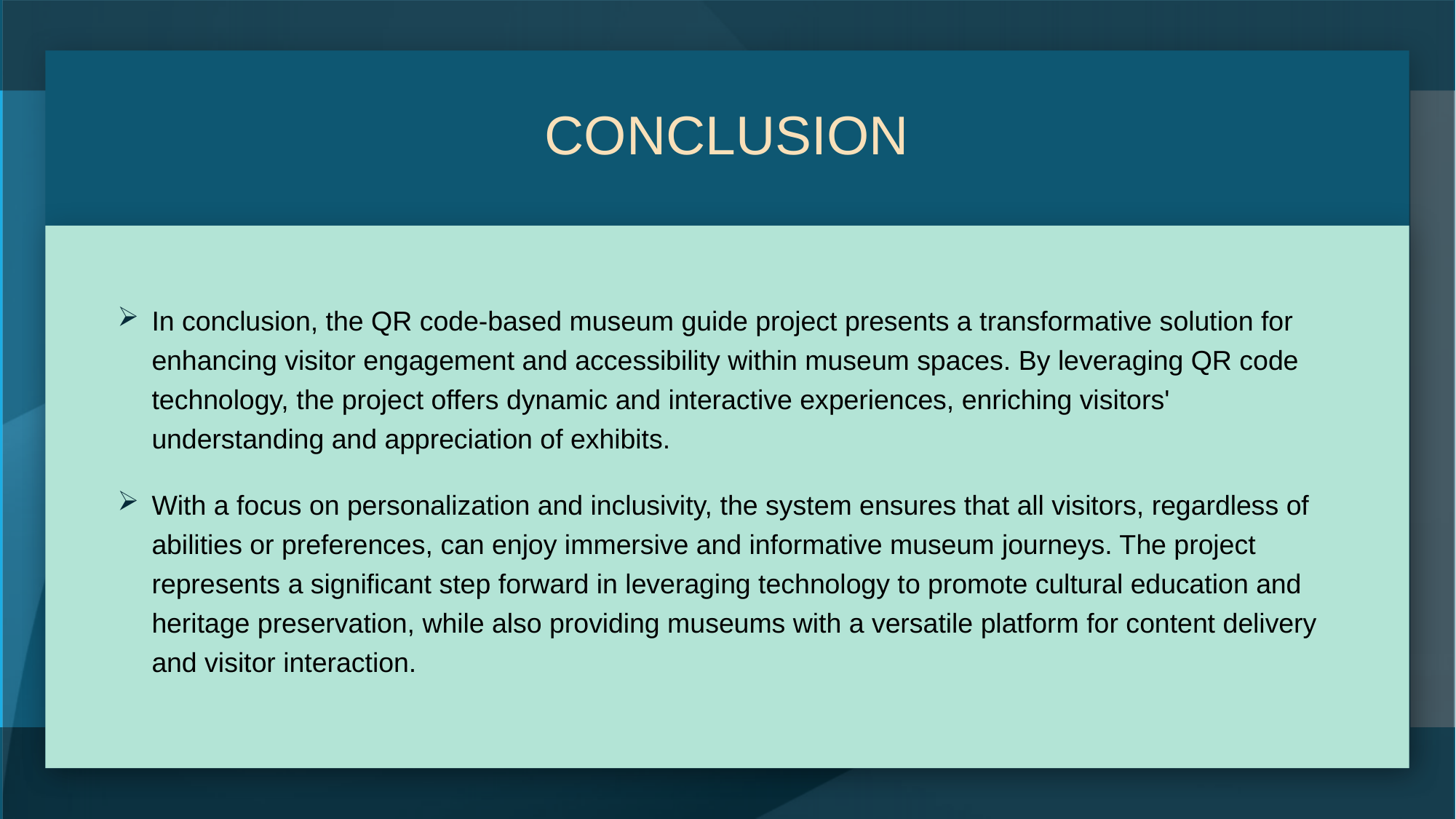

# CONCLUSION
In conclusion, the QR code-based museum guide project presents a transformative solution for enhancing visitor engagement and accessibility within museum spaces. By leveraging QR code technology, the project offers dynamic and interactive experiences, enriching visitors' understanding and appreciation of exhibits.
With a focus on personalization and inclusivity, the system ensures that all visitors, regardless of abilities or preferences, can enjoy immersive and informative museum journeys. The project represents a significant step forward in leveraging technology to promote cultural education and heritage preservation, while also providing museums with a versatile platform for content delivery and visitor interaction.